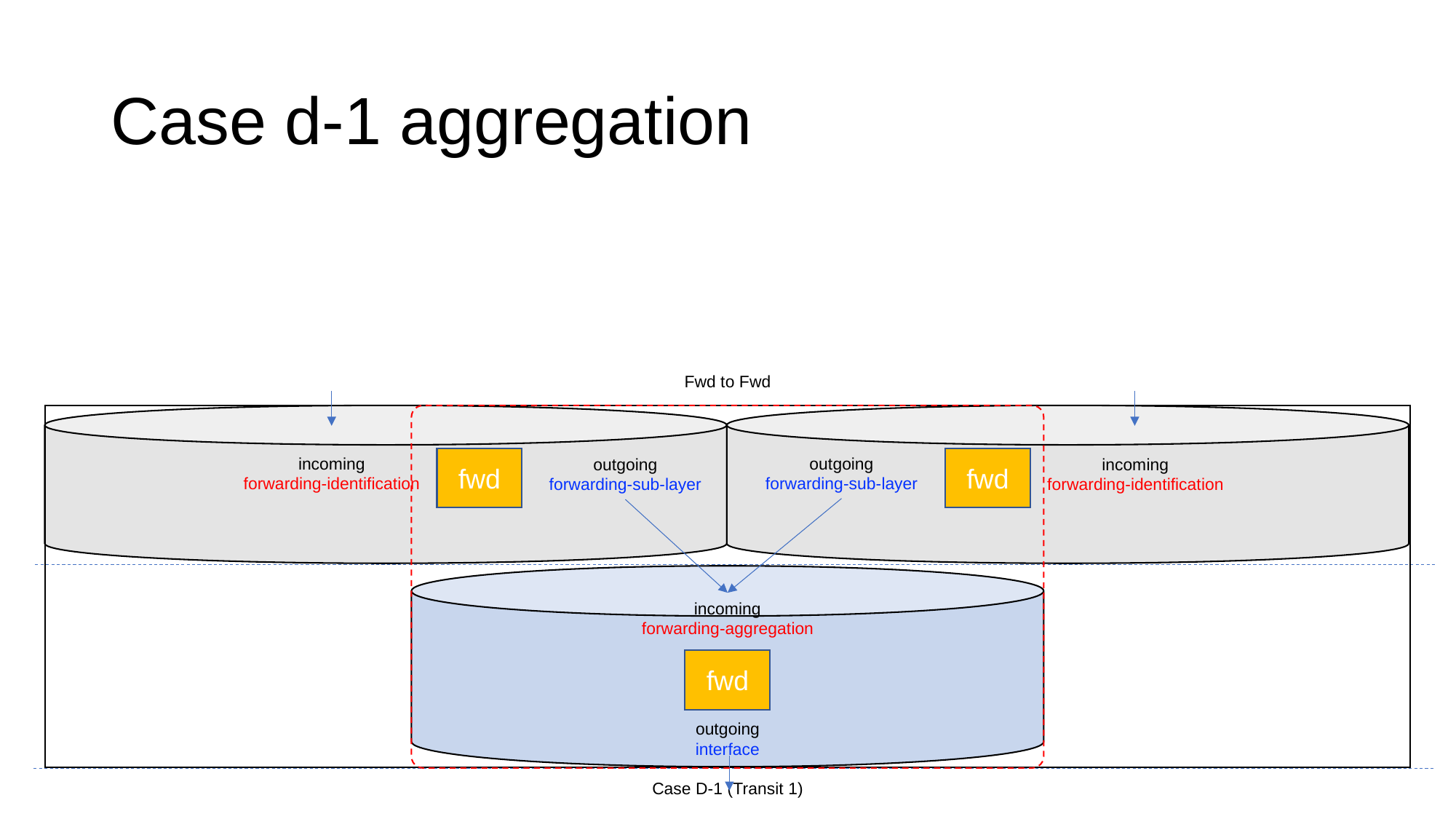

# Case d-1 aggregation
Fwd to Fwd

incoming
forwarding-identification
outgoing
forwarding-sub-layer
fwd
fwd
outgoing
forwarding-sub-layer
incoming
forwarding-identification

incoming
forwarding-aggregation
fwd
outgoing
interface
Case D-1 (Transit 1)